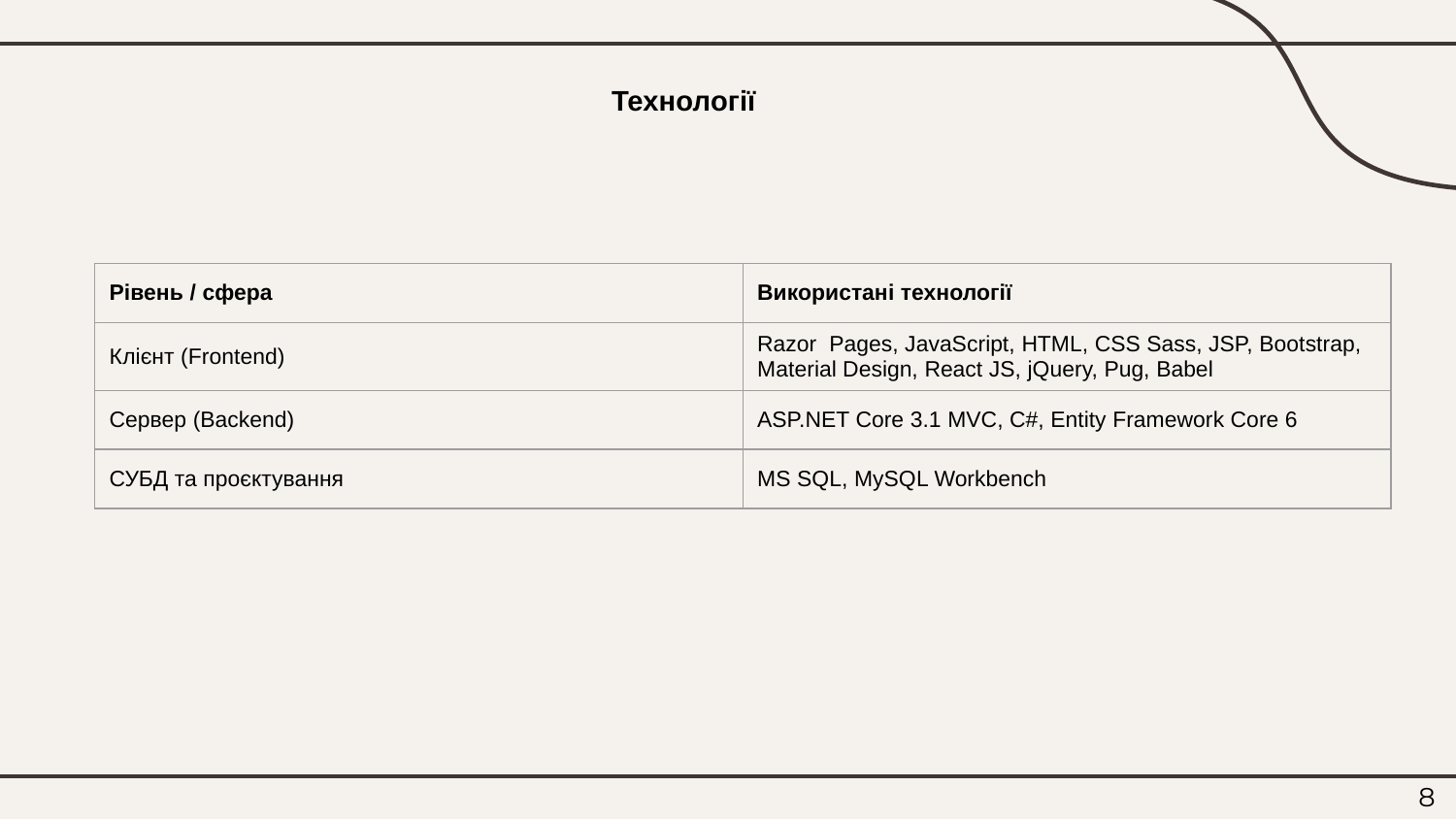

Технології
| Рівень / сфера | Використані технології |
| --- | --- |
| Клієнт (Frontend) | Razor Pages, JavaScript, HTML, CSS Sass, JSP, Bootstrap, Material Design, React JS, jQuery, Pug, Babel |
| Сервер (Backend) | ASP.NET Core 3.1 MVC, C#, Entity Framework Core 6 |
| СУБД та проєктування | MS SQL, MySQL Workbench |
8